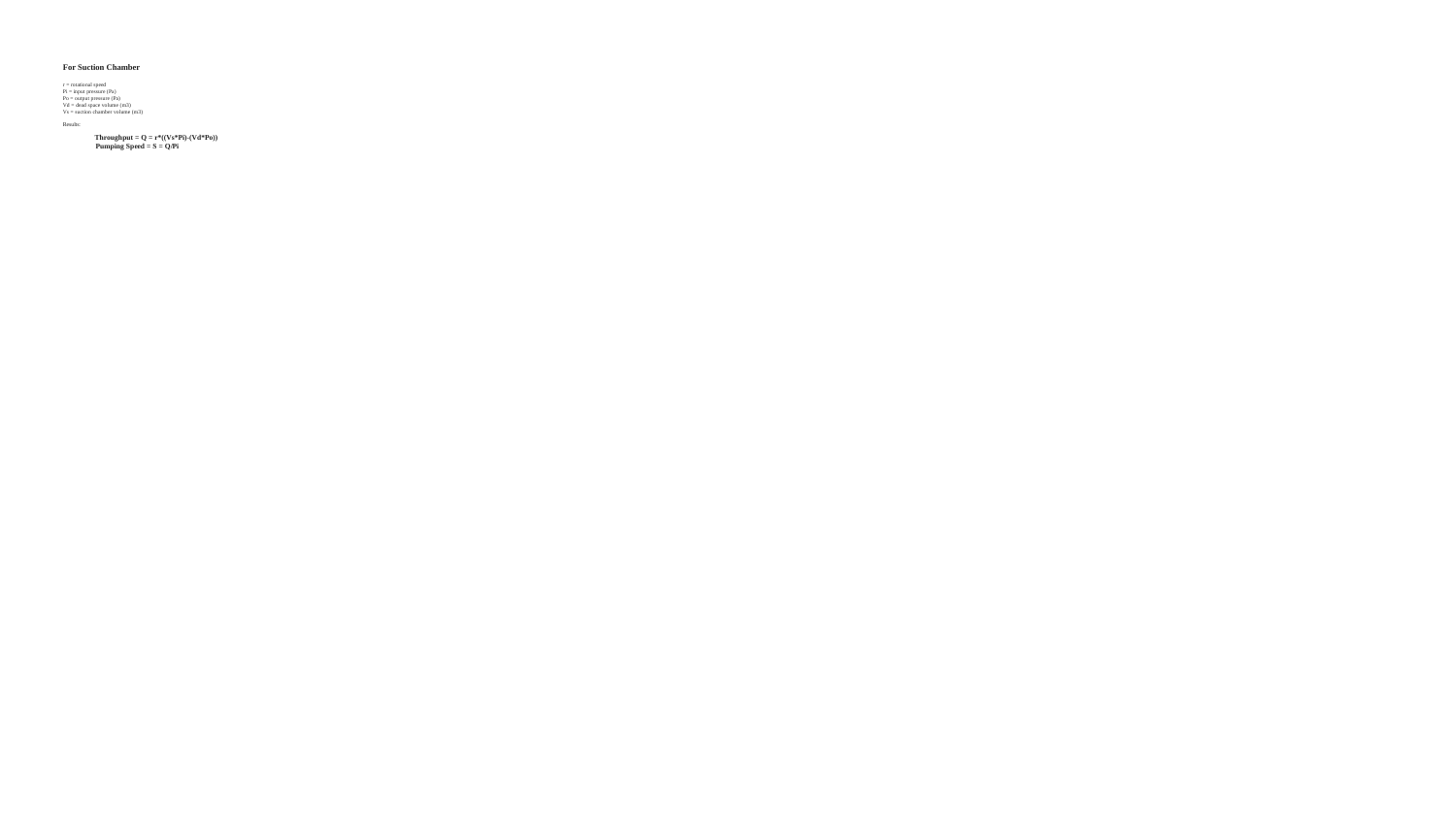

# For Suction Chamber

r = rotational speed
Pi = input pressure (Pa)
Po = output pressure (Pa)
Vd = dead space volume (m3)
Vs = suction chamber volume (m3)

Results:

          	            Throughput = Q = r*((Vs*Pi)-(Vd*Po))
	        Pumping Speed = S = Q/Pi